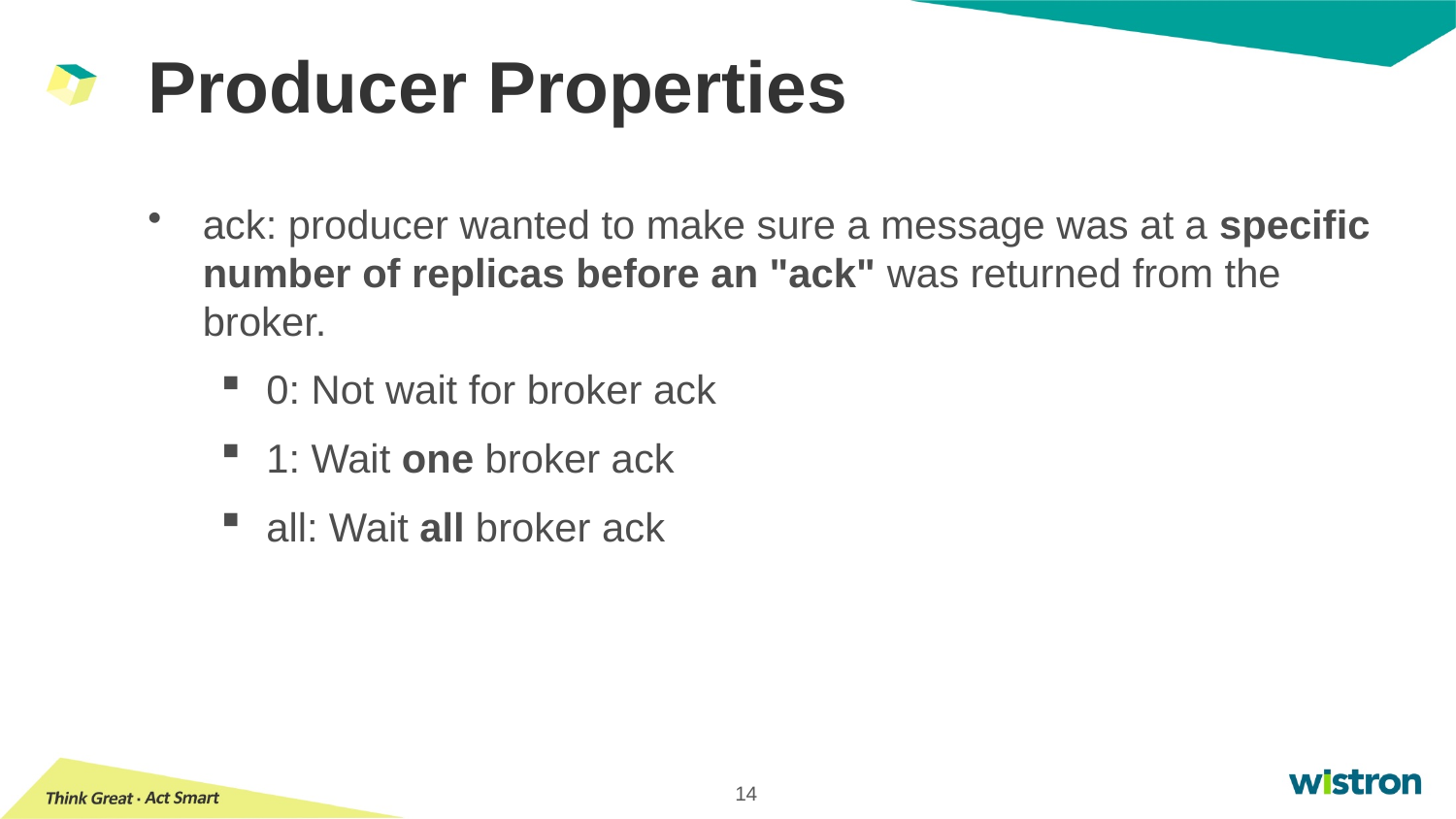

# Producer Properties
ack: producer wanted to make sure a message was at a specific number of replicas before an "ack" was returned from the broker.
0: Not wait for broker ack
1: Wait one broker ack
all: Wait all broker ack
14